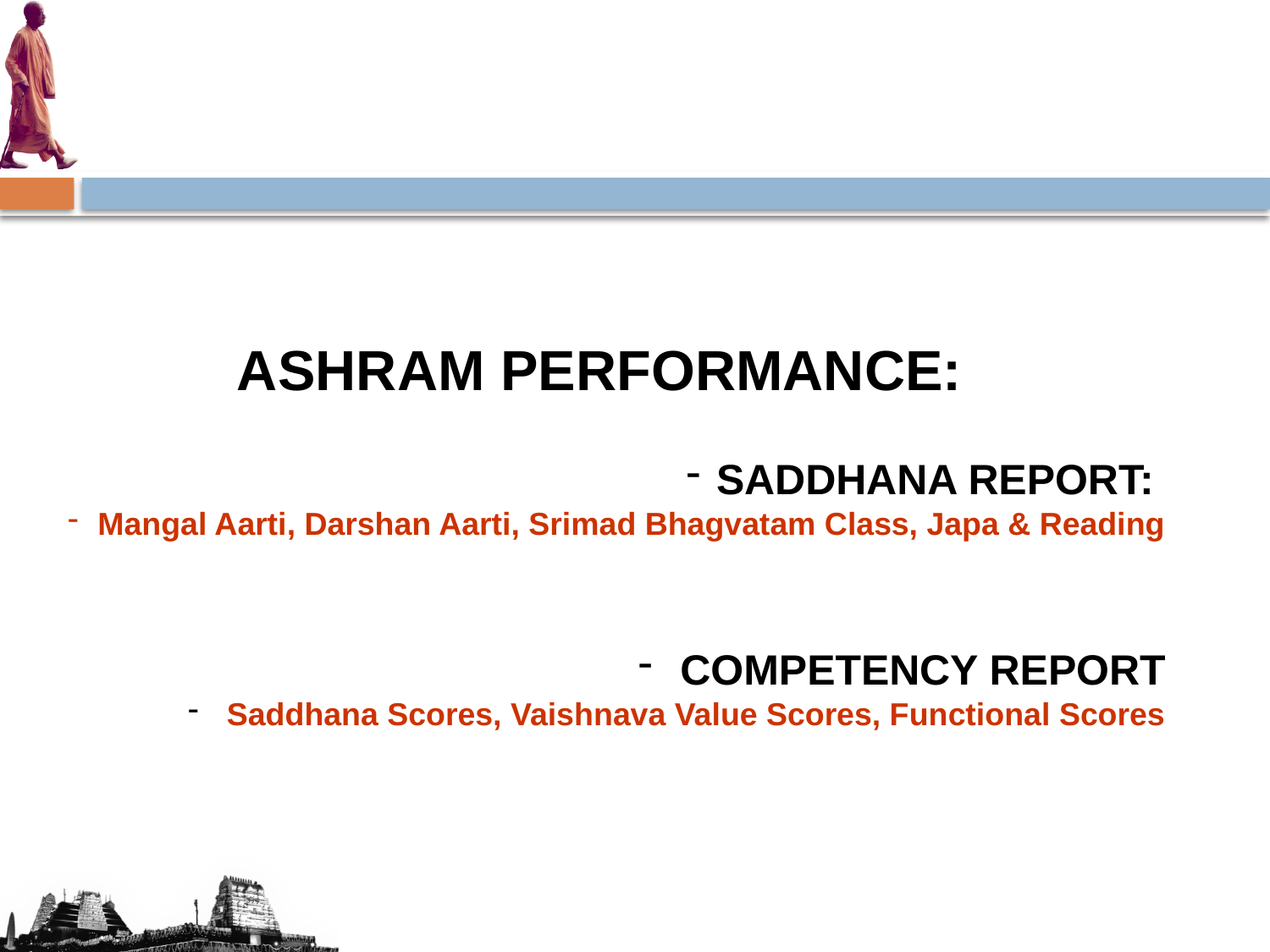

ASHRAM PERFORMANCE:

SADDHANA REPORT:
Mangal Aarti, Darshan Aarti, Srimad Bhagvatam Class, Japa & Reading

 COMPETENCY REPORT
 Saddhana Scores, Vaishnava Value Scores, Functional Scores